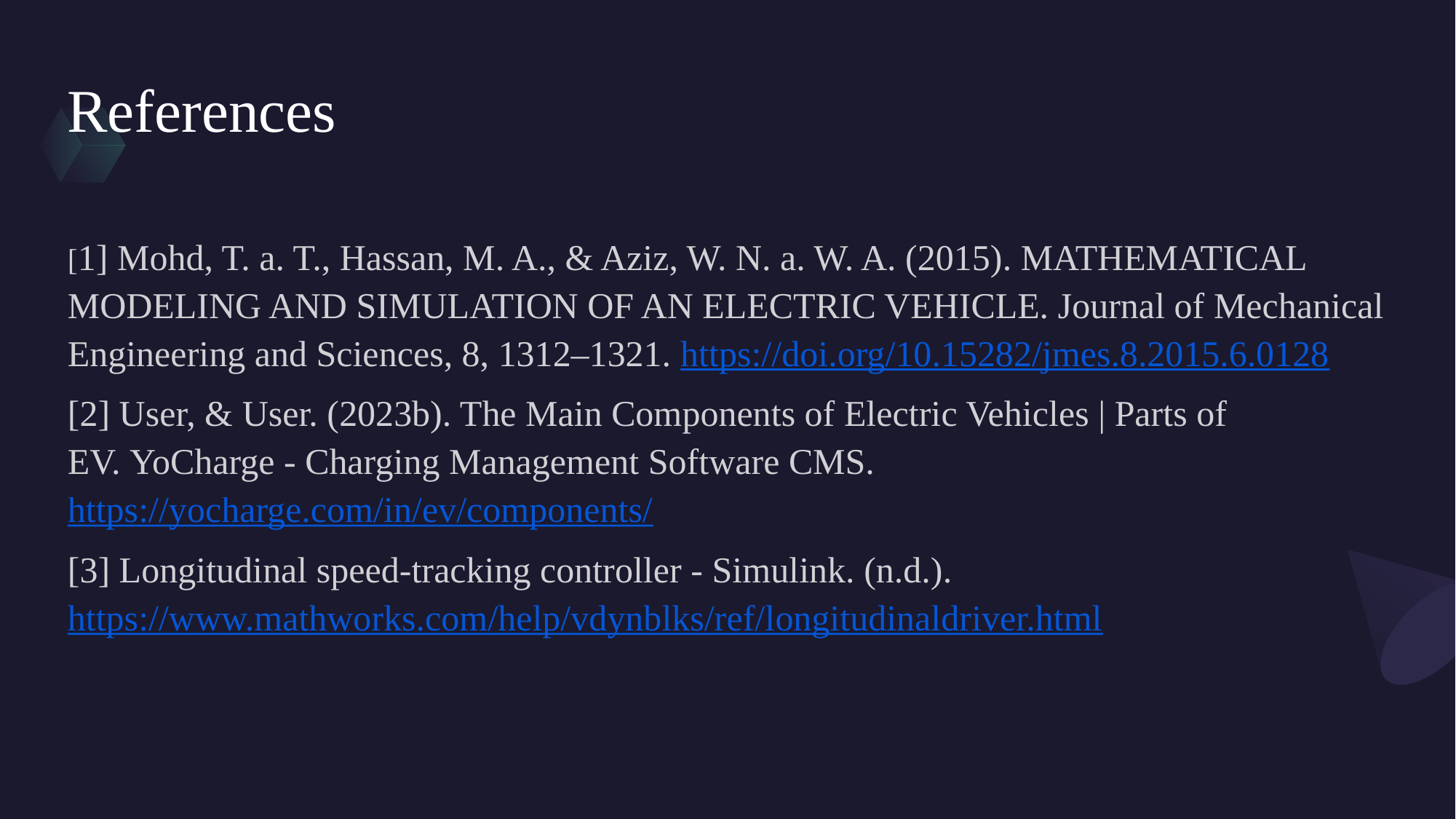

# References
[1] Mohd, T. a. T., Hassan, M. A., & Aziz, W. N. a. W. A. (2015). MATHEMATICAL MODELING AND SIMULATION OF AN ELECTRIC VEHICLE. Journal of Mechanical Engineering and Sciences, 8, 1312–1321. https://doi.org/10.15282/jmes.8.2015.6.0128
[2] User, & User. (2023b). The Main Components of Electric Vehicles | Parts of EV. YoCharge - Charging Management Software CMS. https://yocharge.com/in/ev/components/
[3] Longitudinal speed-tracking controller - Simulink. (n.d.). https://www.mathworks.com/help/vdynblks/ref/longitudinaldriver.html